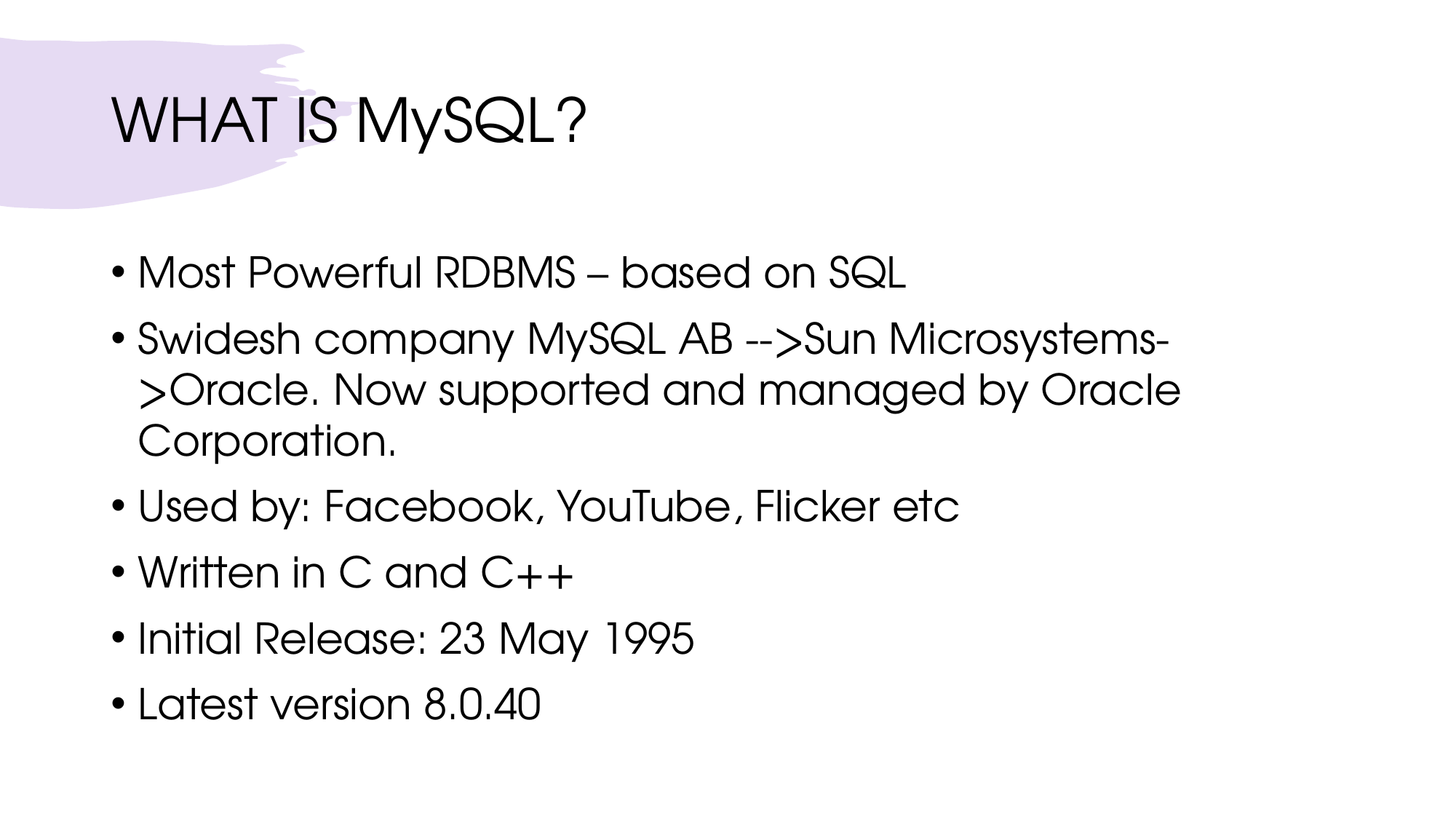

# WHAT IS MySQL?
Most Powerful RDBMS – based on SQL
Swidesh company MySQL AB -->Sun Microsystems->Oracle. Now supported and managed by Oracle Corporation.
Used by: Facebook, YouTube, Flicker etc
Written in C and C++
Initial Release: 23 May 1995
Latest version 8.0.40